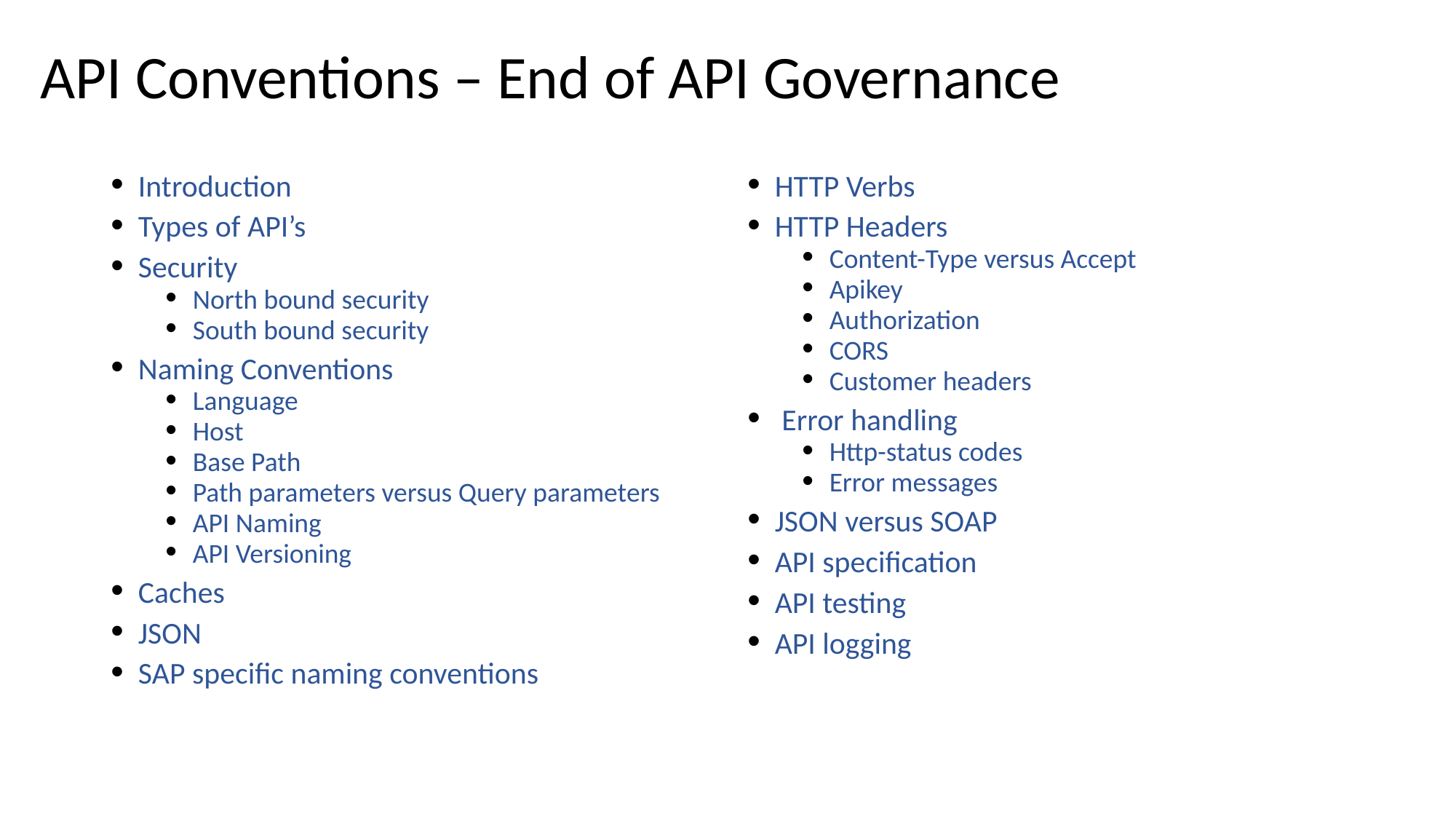

# API Conventions – End of API Governance
Introduction
Types of API’s
Security
North bound security
South bound security
Naming Conventions
Language
Host
Base Path
Path parameters versus Query parameters
API Naming
API Versioning
Caches
JSON
SAP specific naming conventions

HTTP Verbs
HTTP Headers
Content-Type versus Accept
Apikey
Authorization
CORS
Customer headers
 Error handling
Http-status codes
Error messages
JSON versus SOAP
API specification
API testing
API logging